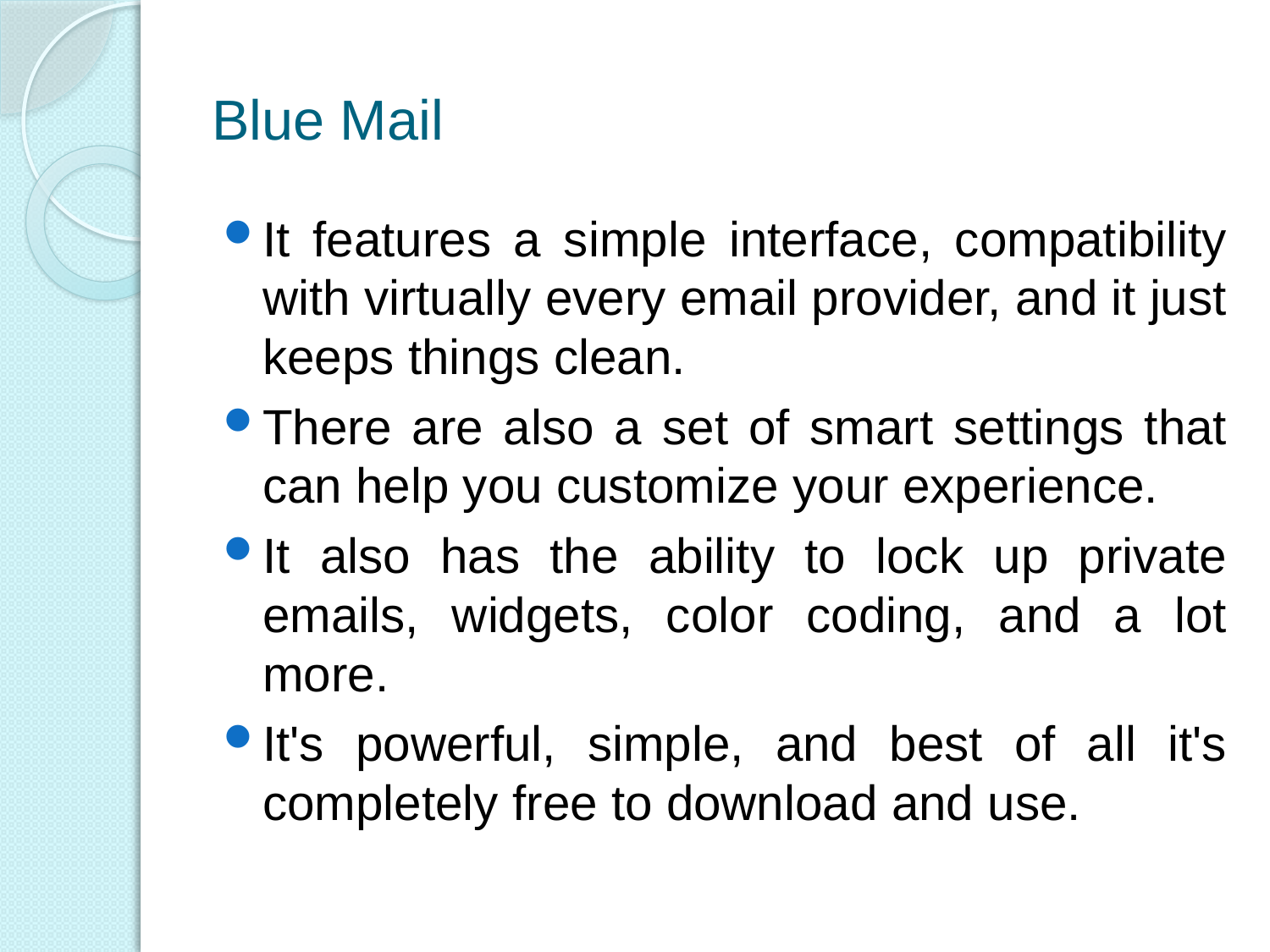

# Blue Mail
It features a simple interface, compatibility with virtually every email provider, and it just keeps things clean.
There are also a set of smart settings that can help you customize your experience.
It also has the ability to lock up private emails, widgets, color coding, and a lot more.
It's powerful, simple, and best of all it's completely free to download and use.